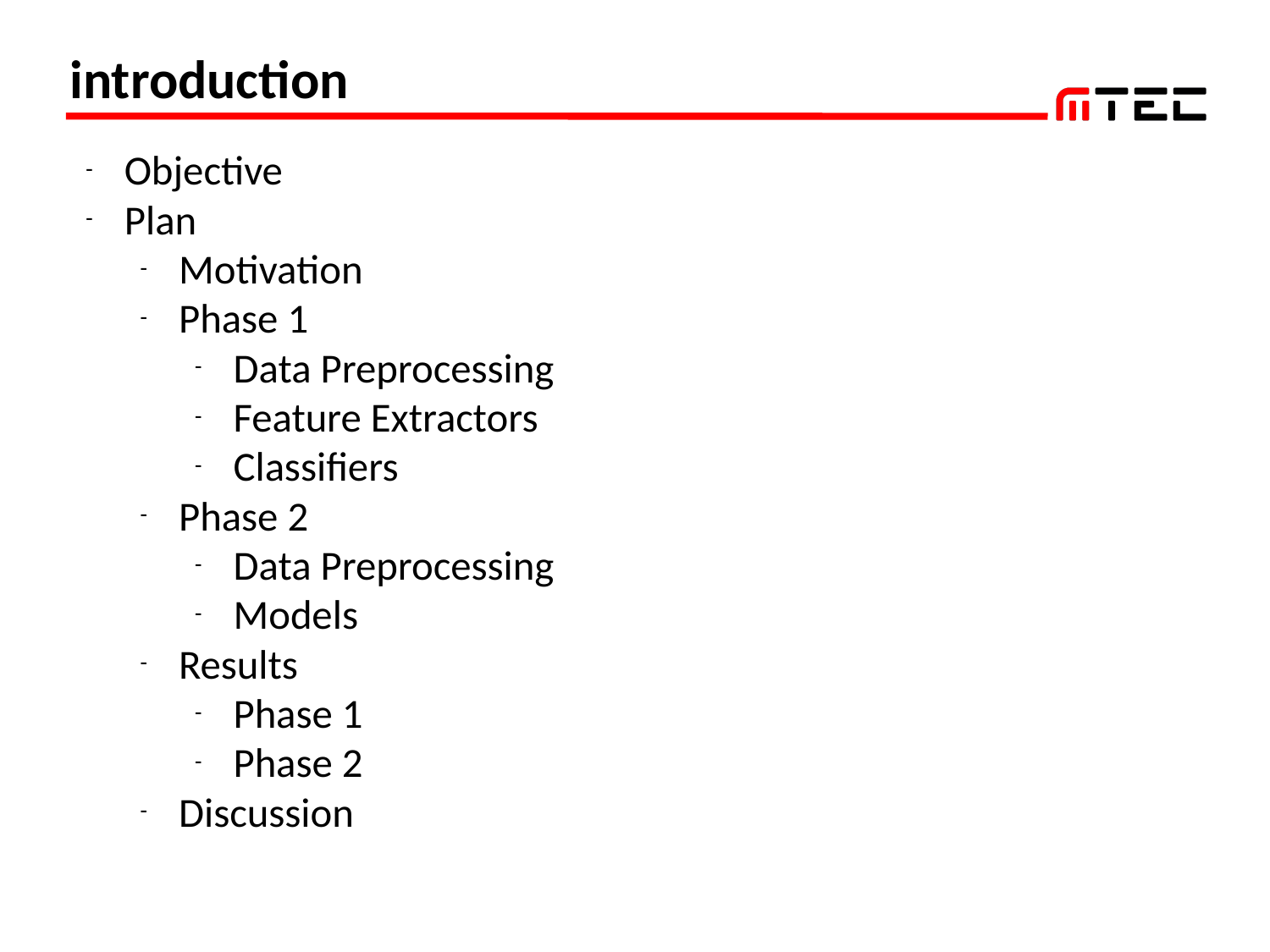

# introduction
Objective
Plan
Motivation
Phase 1
Data Preprocessing
Feature Extractors
Classifiers
Phase 2
Data Preprocessing
Models
Results
Phase 1
Phase 2
Discussion